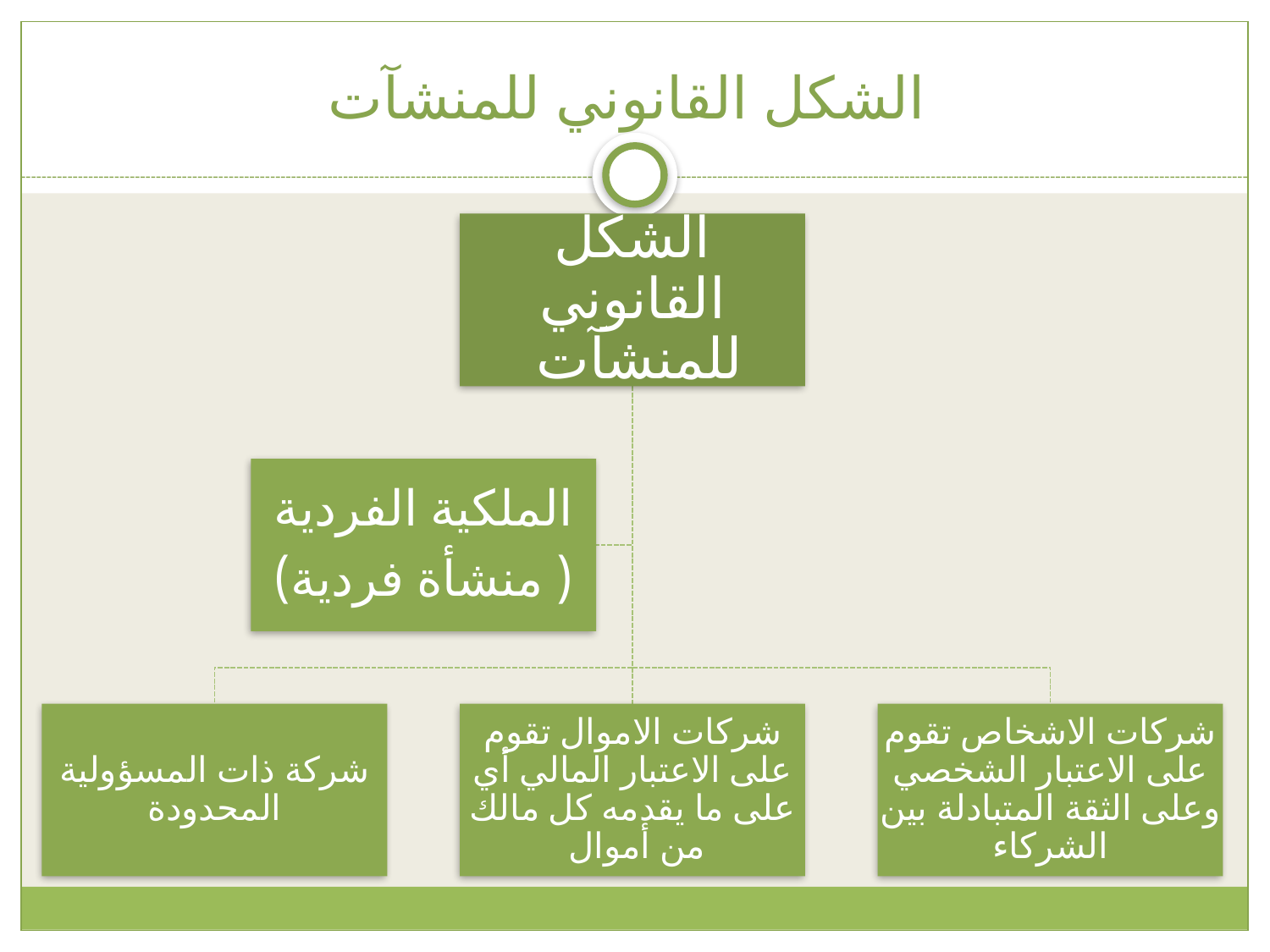

# الشكل القانوني للمنشآت
الشكل القانوني للمنشآت
شركة ذات المسؤولية المحدودة
شركات الاموال تقوم على الاعتبار المالي أي على ما يقدمه كل مالك من أموال
شركات الاشخاص تقوم على الاعتبار الشخصي وعلى الثقة المتبادلة بين الشركاء
الملكية الفردية
( منشأة فردية)